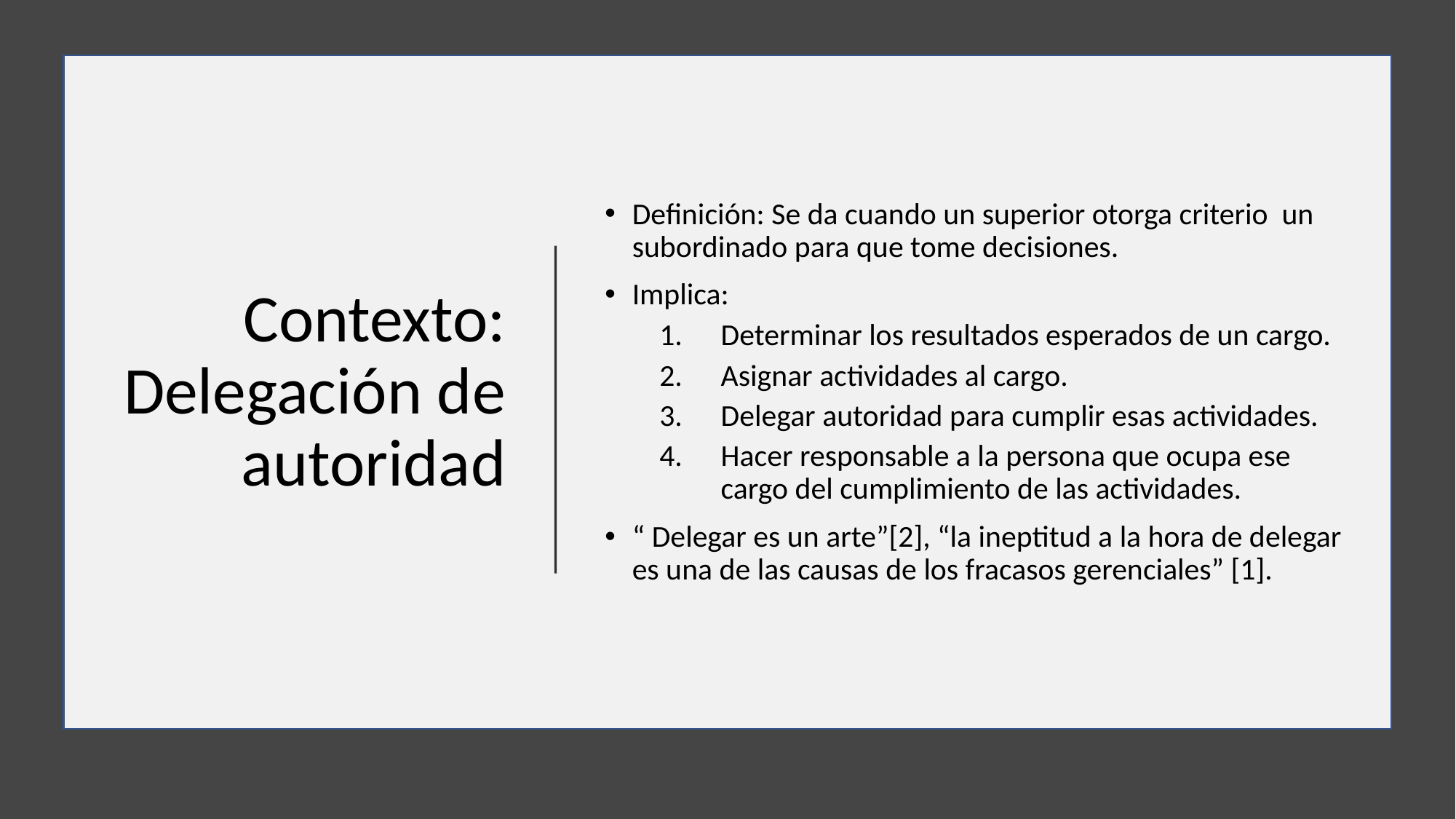

# Contexto: Delegación de autoridad
Definición: Se da cuando un superior otorga criterio  un subordinado para que tome decisiones.
Implica:
Determinar los resultados esperados de un cargo.
Asignar actividades al cargo.
Delegar autoridad para cumplir esas actividades.
Hacer responsable a la persona que ocupa ese cargo del cumplimiento de las actividades.
“ Delegar es un arte”[2], “la ineptitud a la hora de delegar es una de las causas de los fracasos gerenciales” [1].